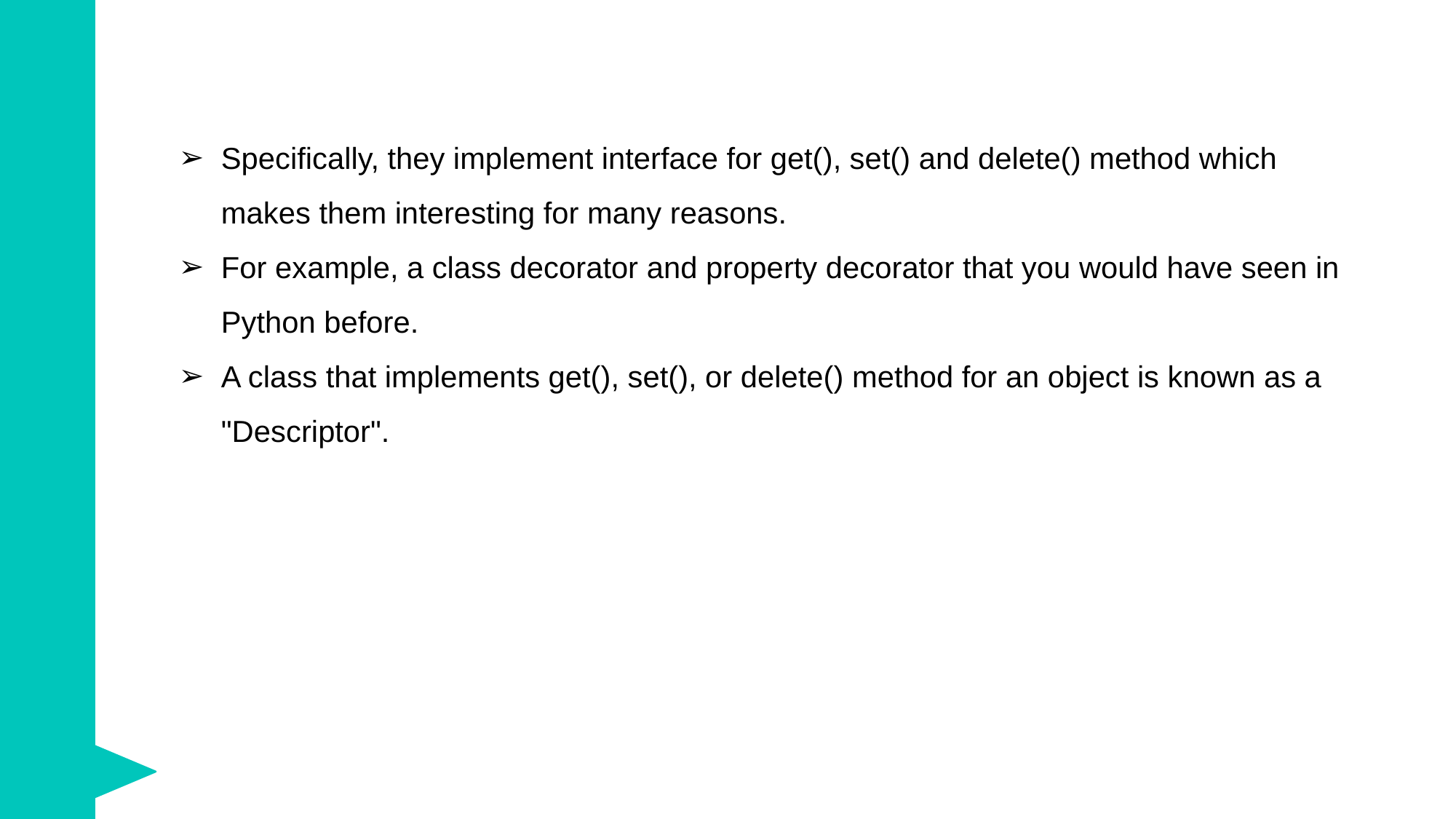

Specifically, they implement interface for get(), set() and delete() method which makes them interesting for many reasons.
For example, a class decorator and property decorator that you would have seen in Python before.
A class that implements get(), set(), or delete() method for an object is known as a "Descriptor".